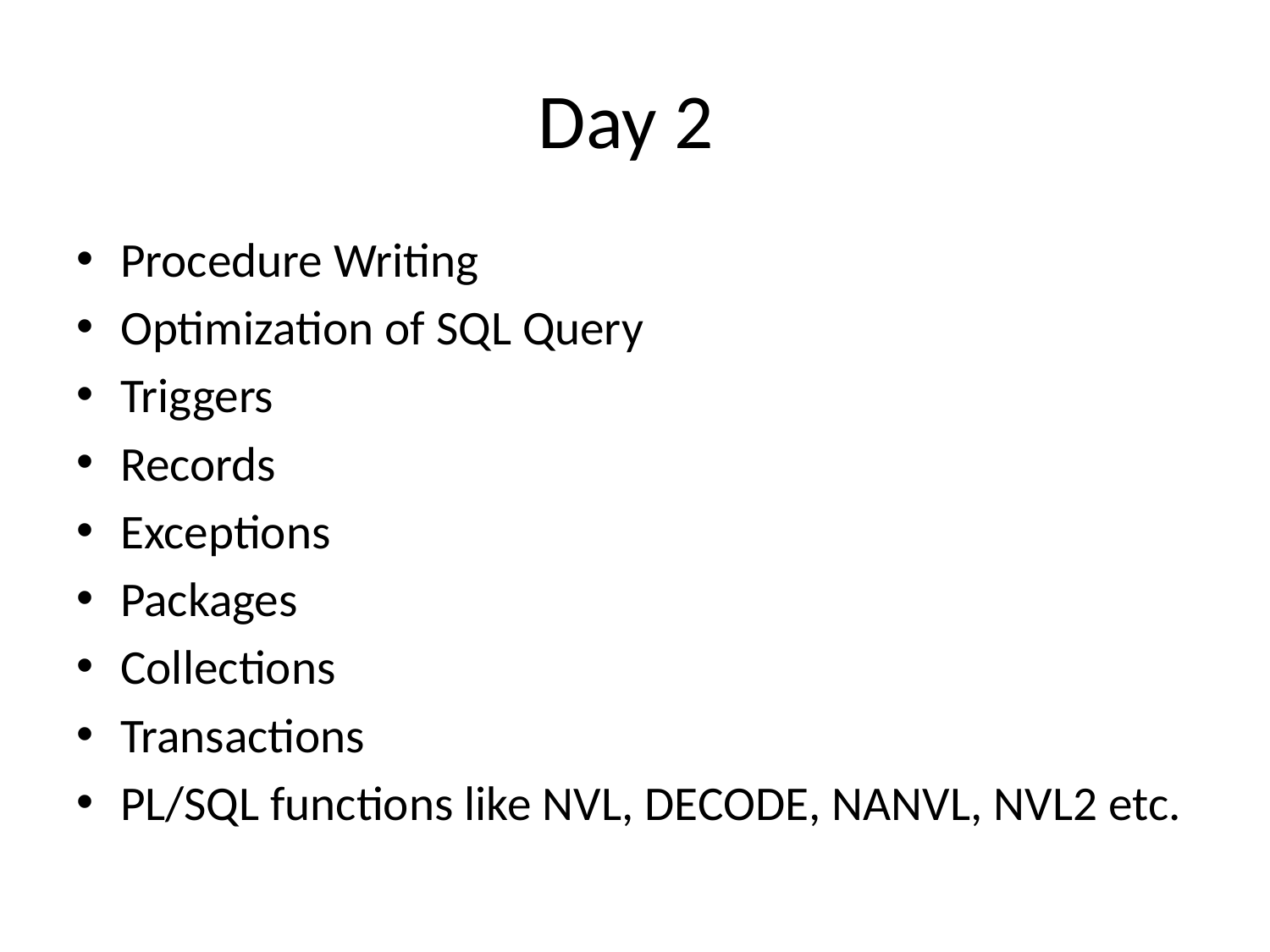

# Day 2
Procedure Writing
Optimization of SQL Query
Triggers
Records
Exceptions
Packages
Collections
Transactions
PL/SQL functions like NVL, DECODE, NANVL, NVL2 etc.